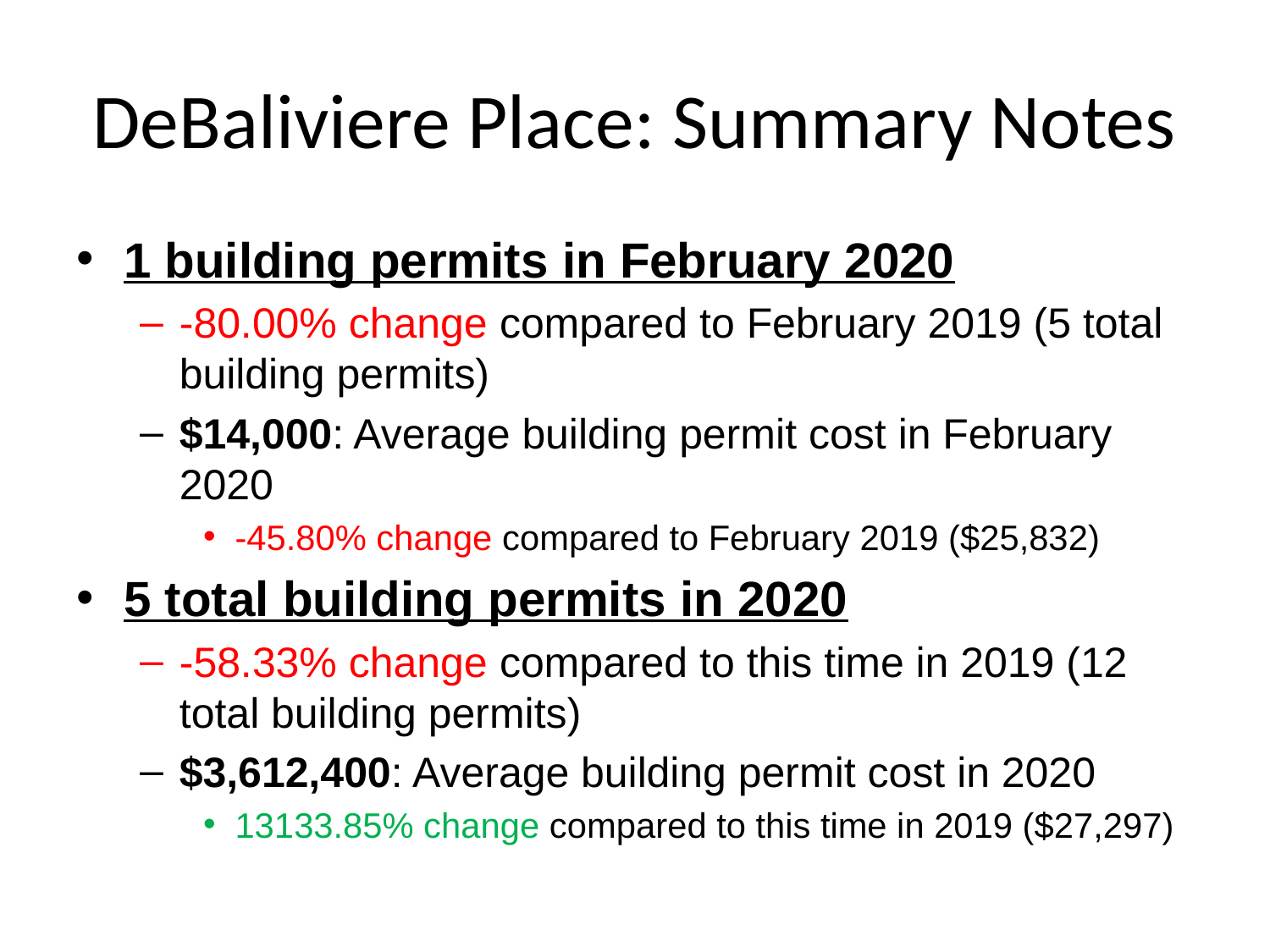

# DeBaliviere Place: Summary Notes
1 building permits in February 2020
-80.00% change compared to February 2019 (5 total building permits)
$14,000: Average building permit cost in February 2020
-45.80% change compared to February 2019 ($25,832)
5 total building permits in 2020
-58.33% change compared to this time in 2019 (12 total building permits)
$3,612,400: Average building permit cost in 2020
13133.85% change compared to this time in 2019 ($27,297)